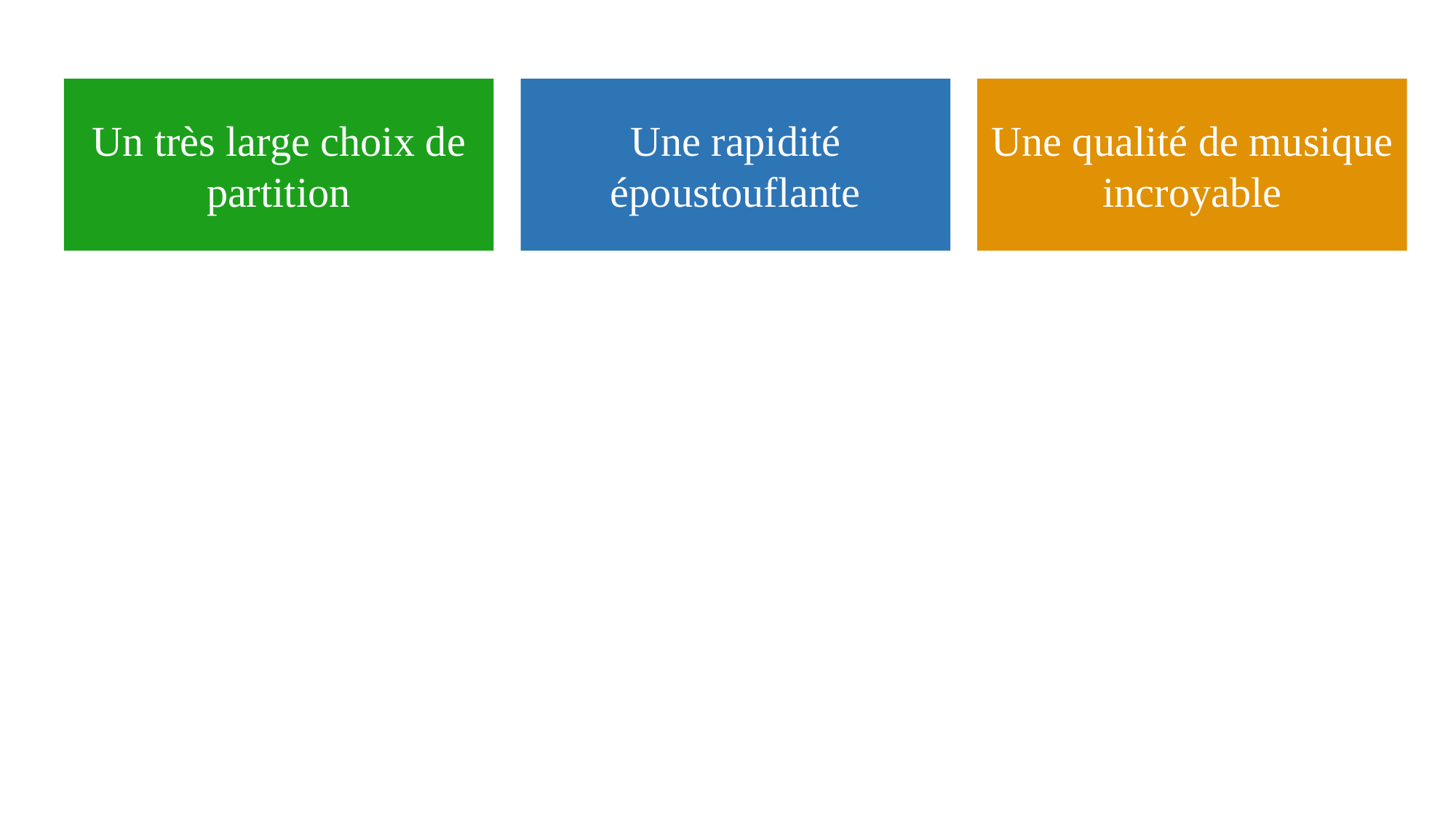

Un très large choix de partition
Une rapidité époustouflante
Une qualité de musique incroyable